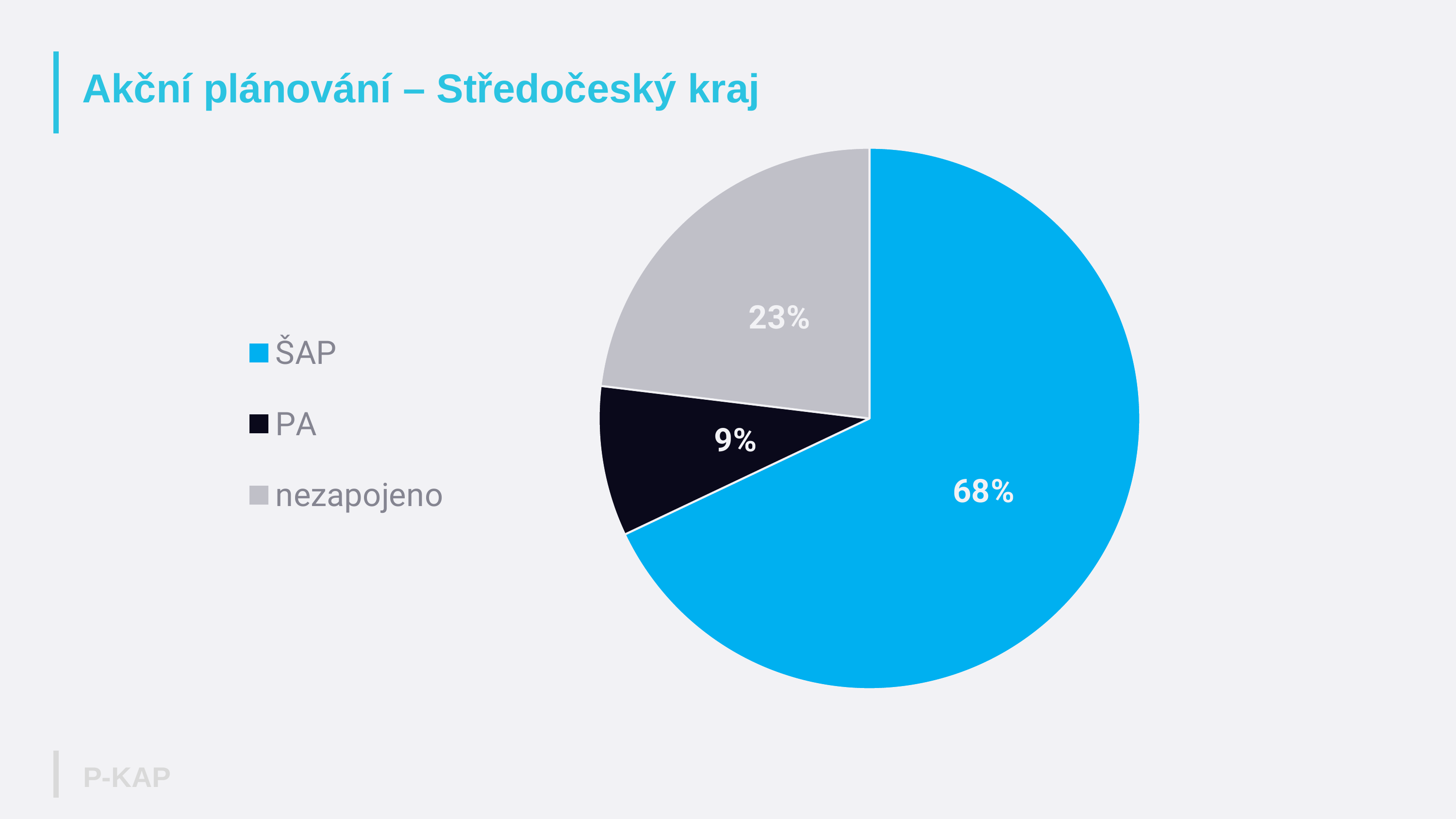

# Akční plánování – Středočeský kraj

### Chart

| Category | Sales |
|---|---|
| ŠAP | 106.0 |
| PA | 14.0 |
| nezapojeno | 36.0 |